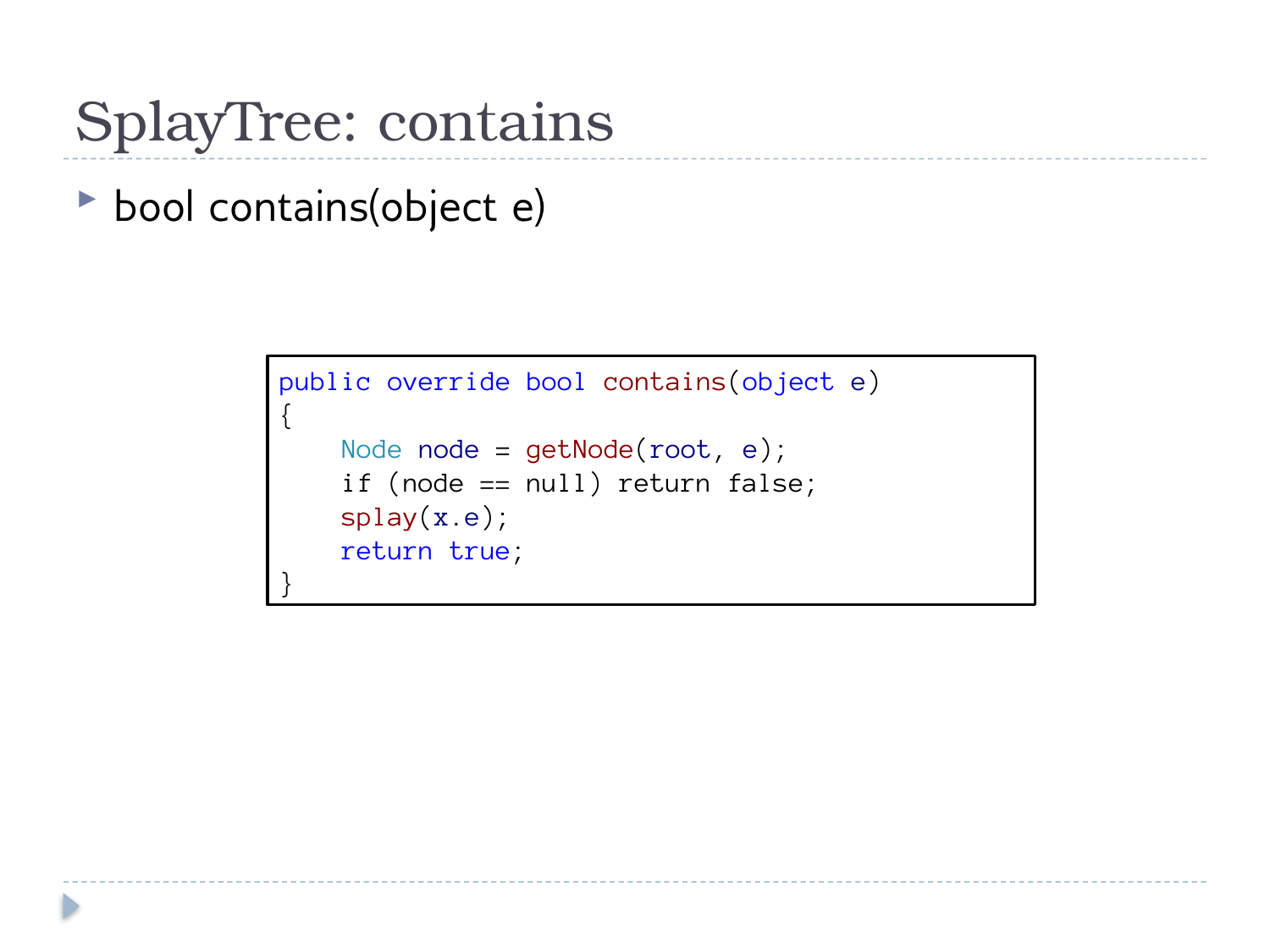

# SplayTree: contains
bool contains(object e)

public override bool contains(object e)
{
    Node node = getNode(root, e);
    if (node == null) return false;
    splay(x.e);
    return true;
}